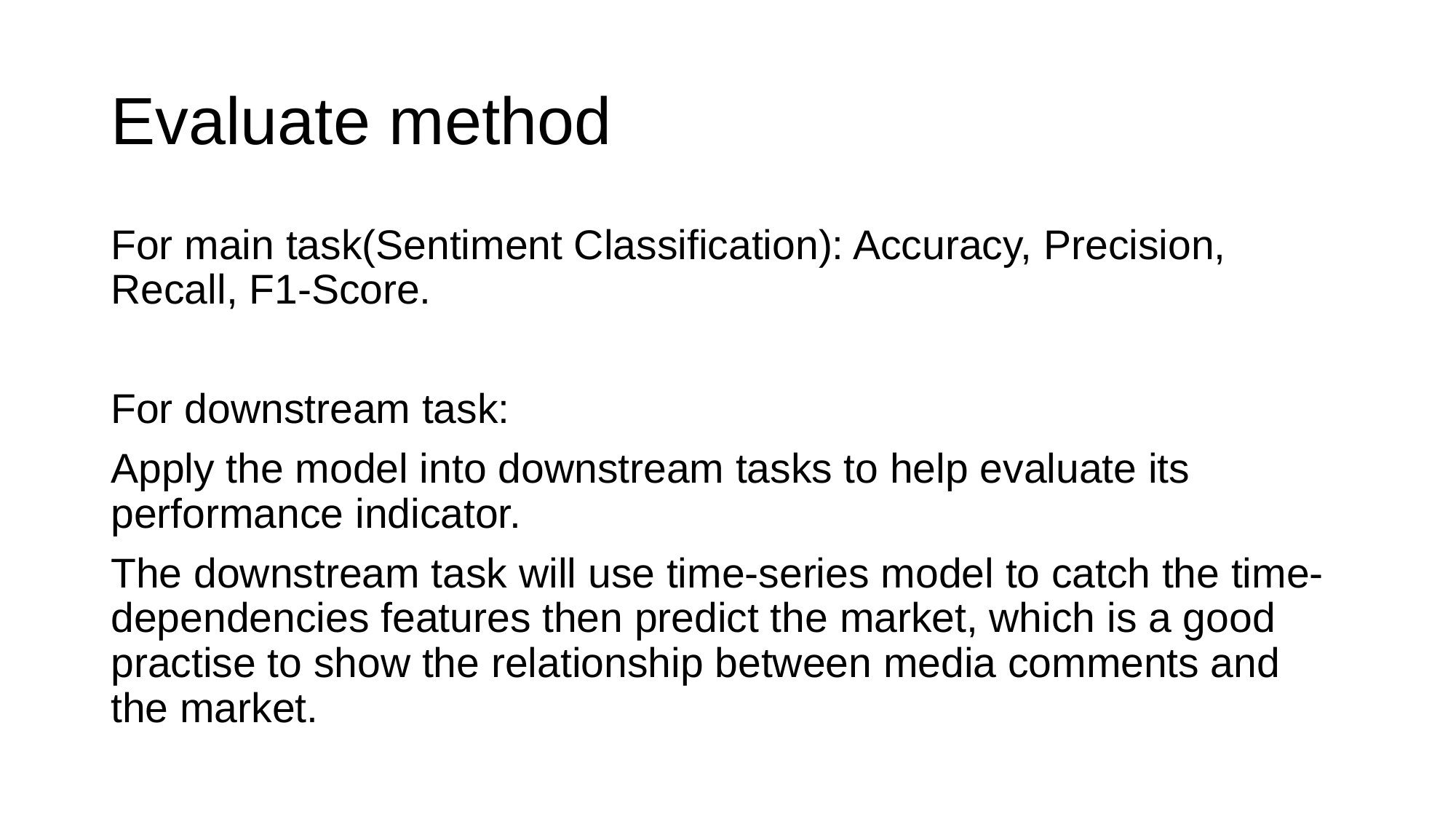

# Evaluate method
For main task(Sentiment Classification): Accuracy, Precision, Recall, F1-Score.

For downstream task:
Apply the model into downstream tasks to help evaluate its performance indicator.
The downstream task will use time-series model to catch the time-dependencies features then predict the market, which is a good practise to show the relationship between media comments and the market.